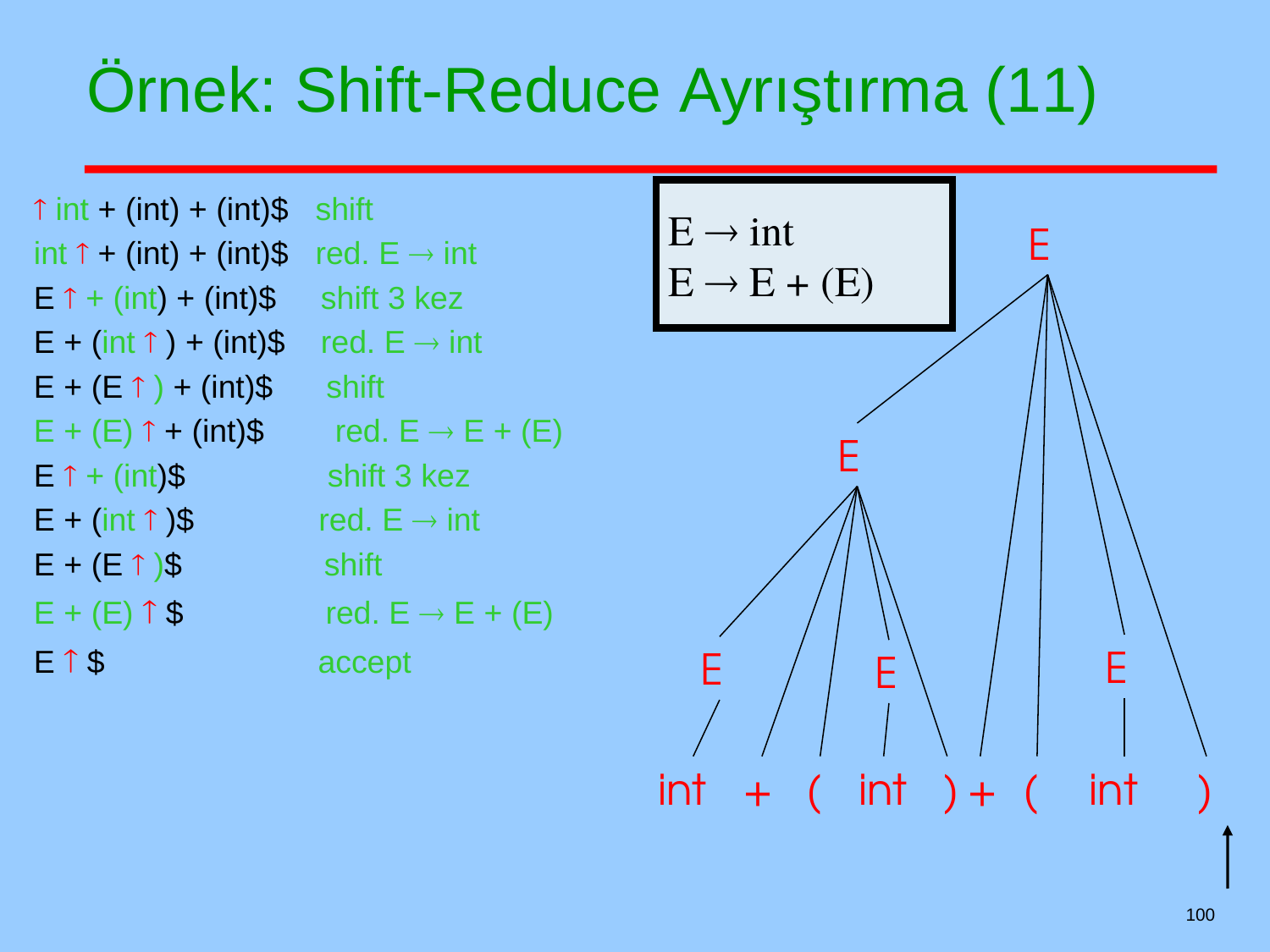

# Örnek: Shift-Reduce Ayrıştırma (11)

↑ int + (int) + (int)$   shift
int ↑ + (int) + (int)$   red. E → int
E ↑ + (int) + (int)$     shift 3 kez
E + (int ↑ ) + (int)$    red. E → int
E + (E ↑ ) + (int)$      shift
E + (E) ↑ + (int)$        red. E → E + (E)
E ↑ + (int)$                shift 3 kez
E + (int ↑ )$              red. E → int
E + (E ↑ )$                shift
E + (E) ↑ $                red. E → E + (E)
E ↑ $                        accept

E → int
E → E + (E)
E
E
E
E
E
int
+
(
int
)
+
(
int
)

100